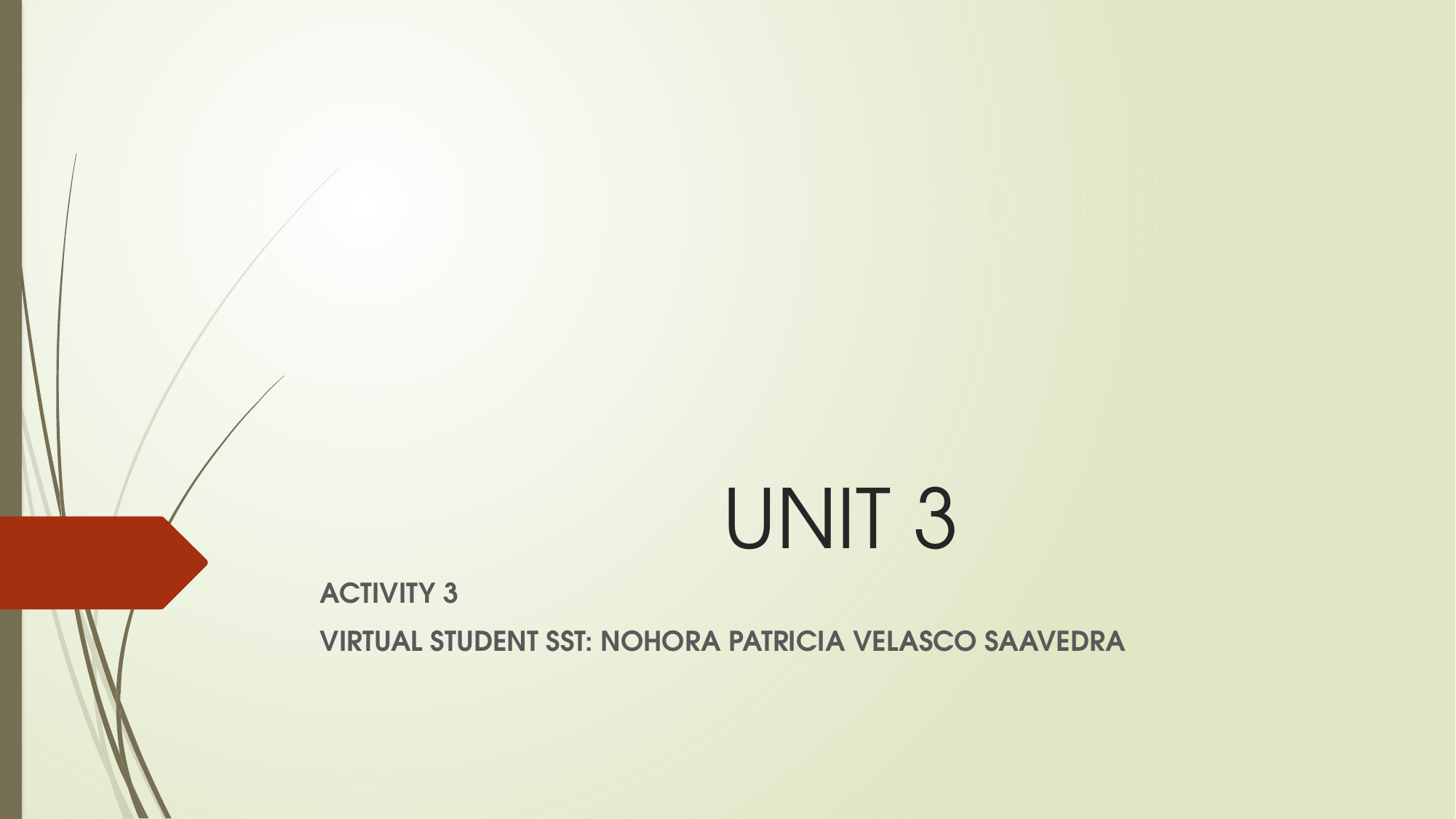

# UNIT 3
ACTIVITY 3
VIRTUAL STUDENT SST: NOHORA PATRICIA VELASCO SAAVEDRA